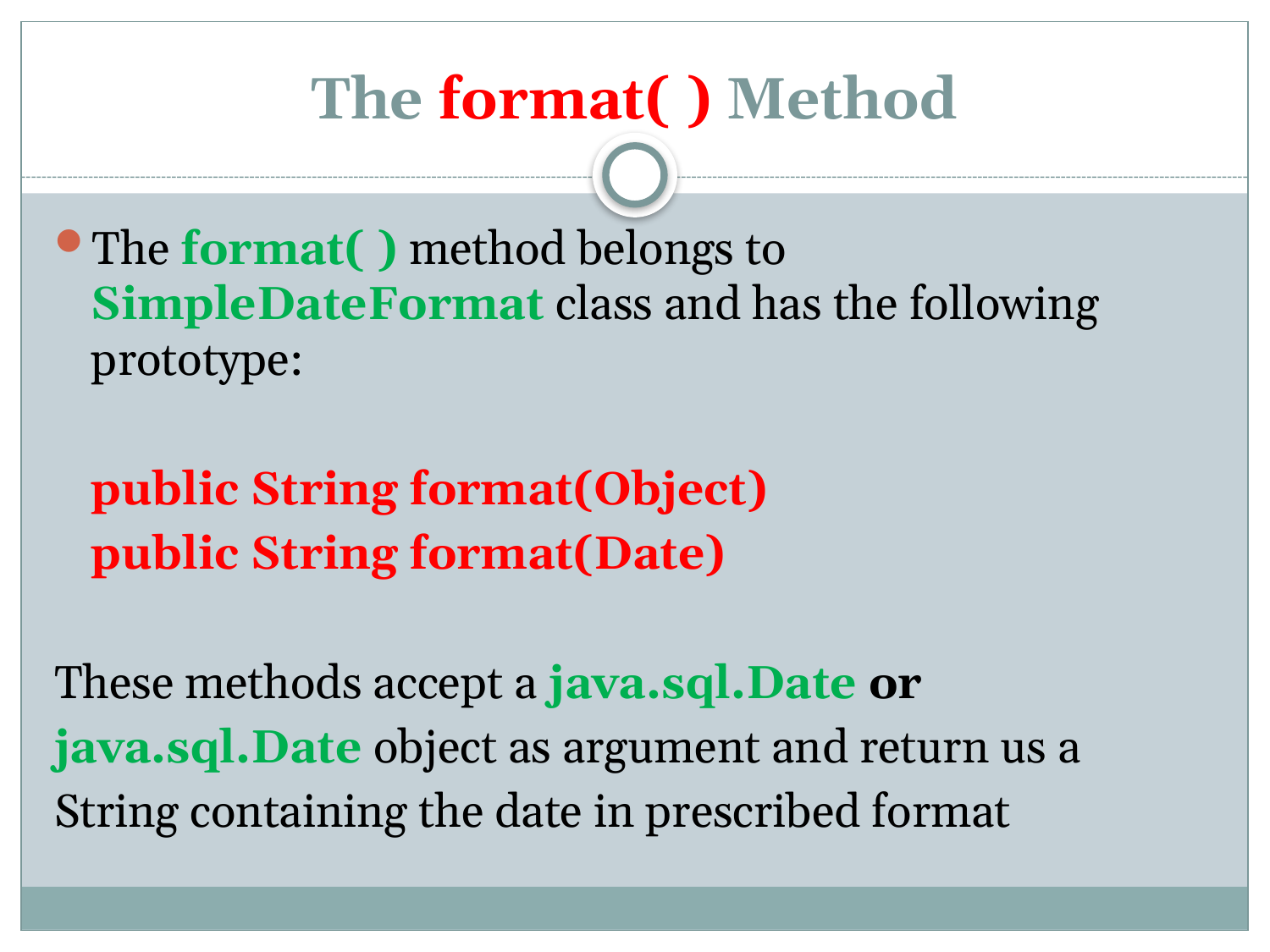

# The format( ) Method
The format( ) method belongs to SimpleDateFormat class and has the following prototype:

	public String format(Object)
	public String format(Date)

These methods accept a java.sql.Date or
java.sql.Date object as argument and return us a
String containing the date in prescribed format